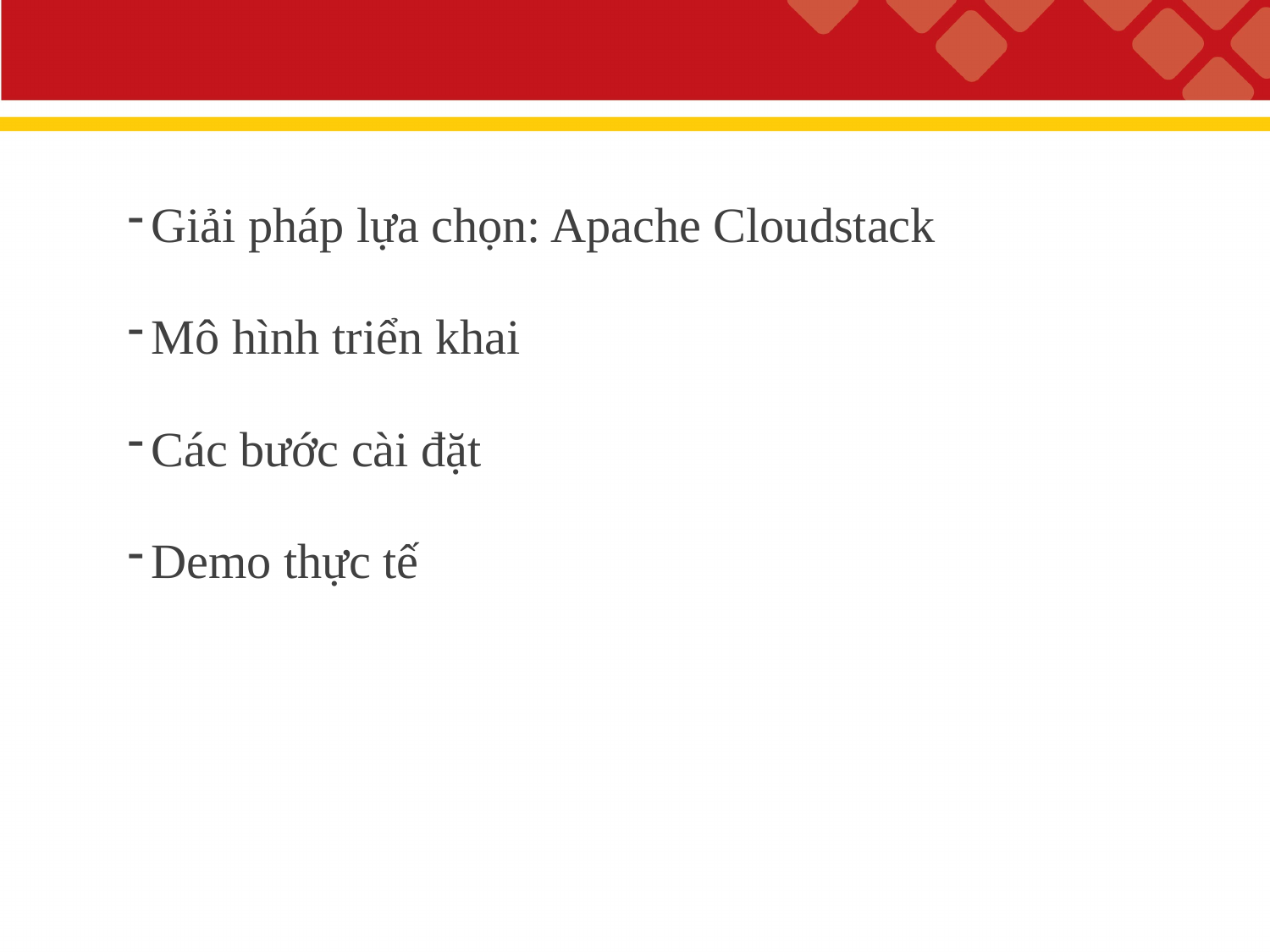

# Nội dung trình bày
Giải pháp lựa chọn: Apache Cloudstack
Mô hình triển khai
Các bước cài đặt
Demo thực tế